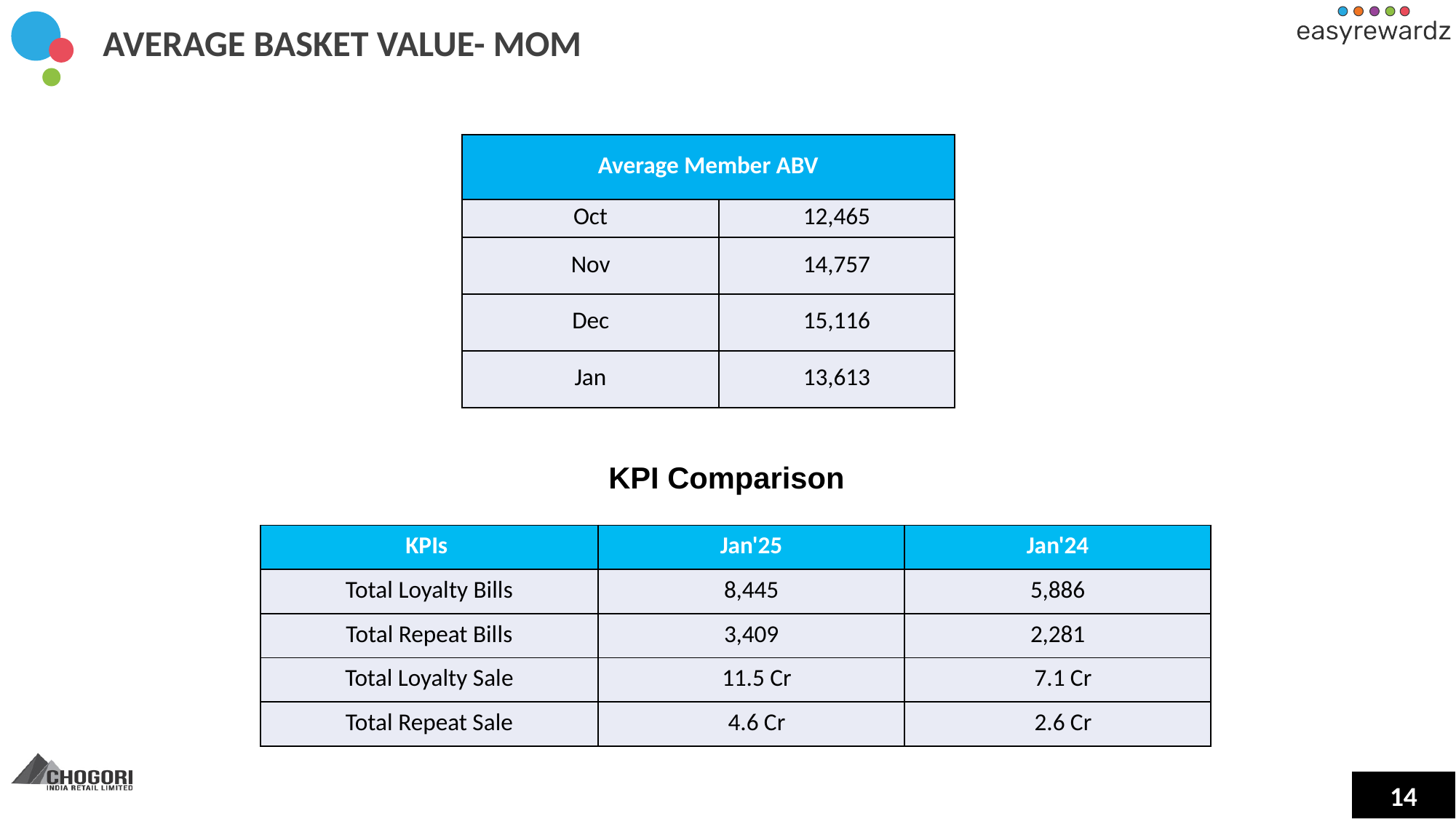

AVERAGE BASKET VALUE- MOM
| Average Member ABV |  |
| --- | --- |
| Oct | 12,465 |
| Nov | 14,757 |
| Dec | 15,116 |
| Jan | 13,613 |
 KPI Comparison
| KPIs | Jan'25 | Jan'24 |
| --- | --- | --- |
| Total Loyalty Bills | 8,445 | 5,886 |
| Total Repeat Bills | 3,409 | 2,281 |
| Total Loyalty Sale | 11.5 Cr | 7.1 Cr |
| Total Repeat Sale | 4.6 Cr | 2.6 Cr |